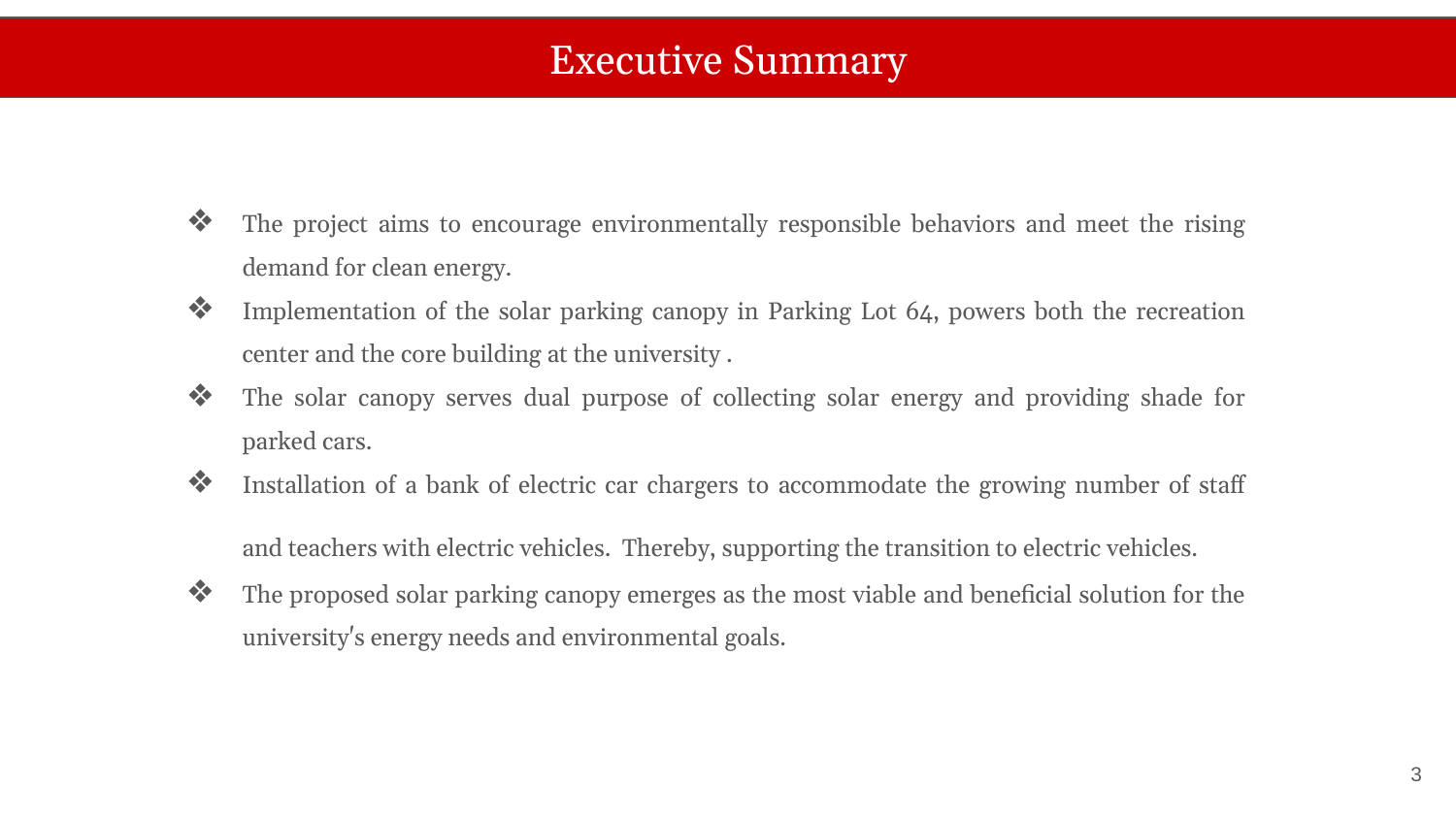

Executive Summary
The project aims to encourage environmentally responsible behaviors and meet the rising demand for clean energy.
Implementation of the solar parking canopy in Parking Lot 64, powers both the recreation center and the core building at the university .
The solar canopy serves dual purpose of collecting solar energy and providing shade for parked cars.
Installation of a bank of electric car chargers to accommodate the growing number of staff and teachers with electric vehicles. Thereby, supporting the transition to electric vehicles.
The proposed solar parking canopy emerges as the most viable and beneficial solution for the university's energy needs and environmental goals.

3